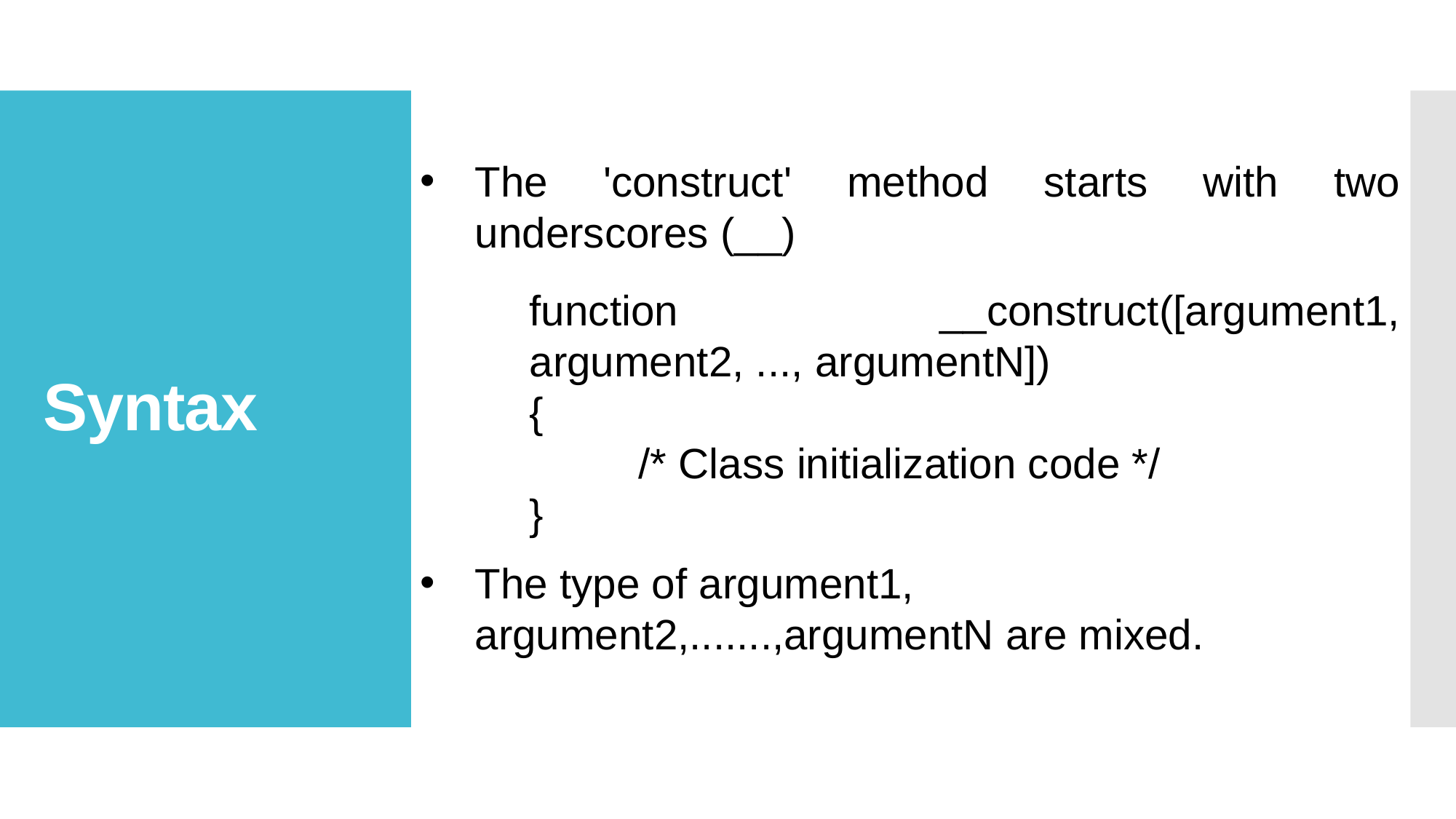

# Syntax
The 'construct' method starts with two underscores (__)
function __construct([argument1, argument2, ..., argumentN])
{
	/* Class initialization code */
}
The type of argument1, argument2,.......,argumentN are mixed.